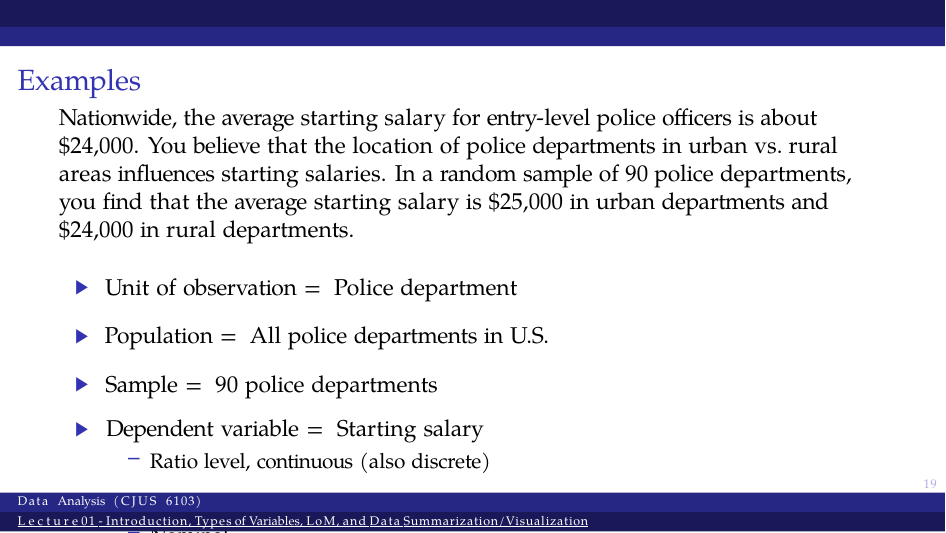

# Examples
Nationwide, the average starting salary for entry-level police officers is about
$24,000. You believe that the location of police departments in urban vs. rural areas influences starting salaries. In a random sample of 90 police departments, you find that the average starting salary is $25,000 in urban departments and
$24,000 in rural departments.
▶ Unit of observation = Police department
▶ Population = All police departments in U.S.
▶ Sample = 90 police departments
▶ Dependent variable = Starting salary
Ratio level, continuous (also discrete)
▶ Independent variable = Location
Nominal
19
Data Analysis (CJUS 6103)
Lecture 01 - Introduction, Types of Variables, LoM, and Data Summarization/Visualization